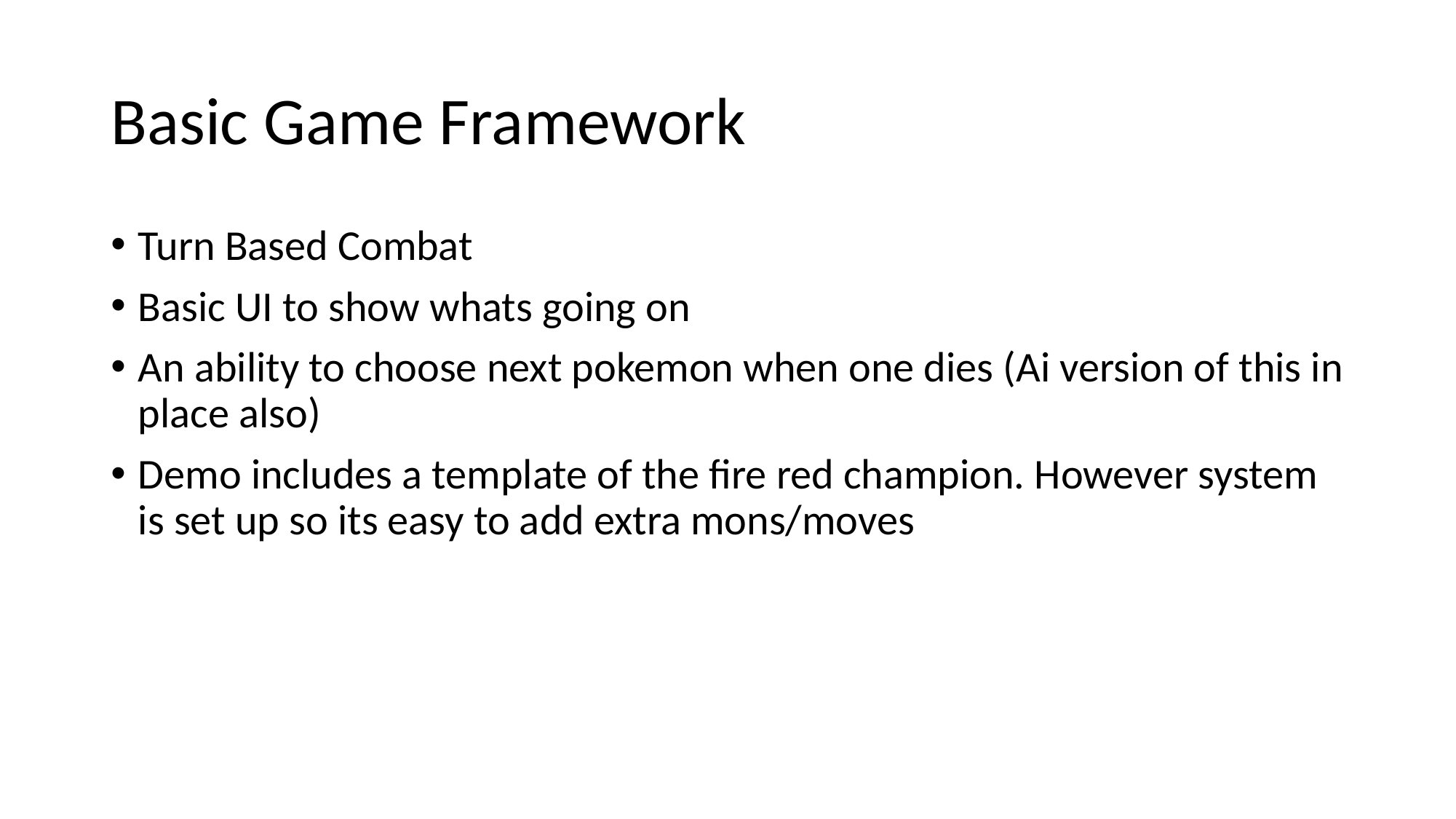

# Basic Game Framework
Turn Based Combat
Basic UI to show whats going on
An ability to choose next pokemon when one dies (Ai version of this in place also)
Demo includes a template of the fire red champion. However system is set up so its easy to add extra mons/moves